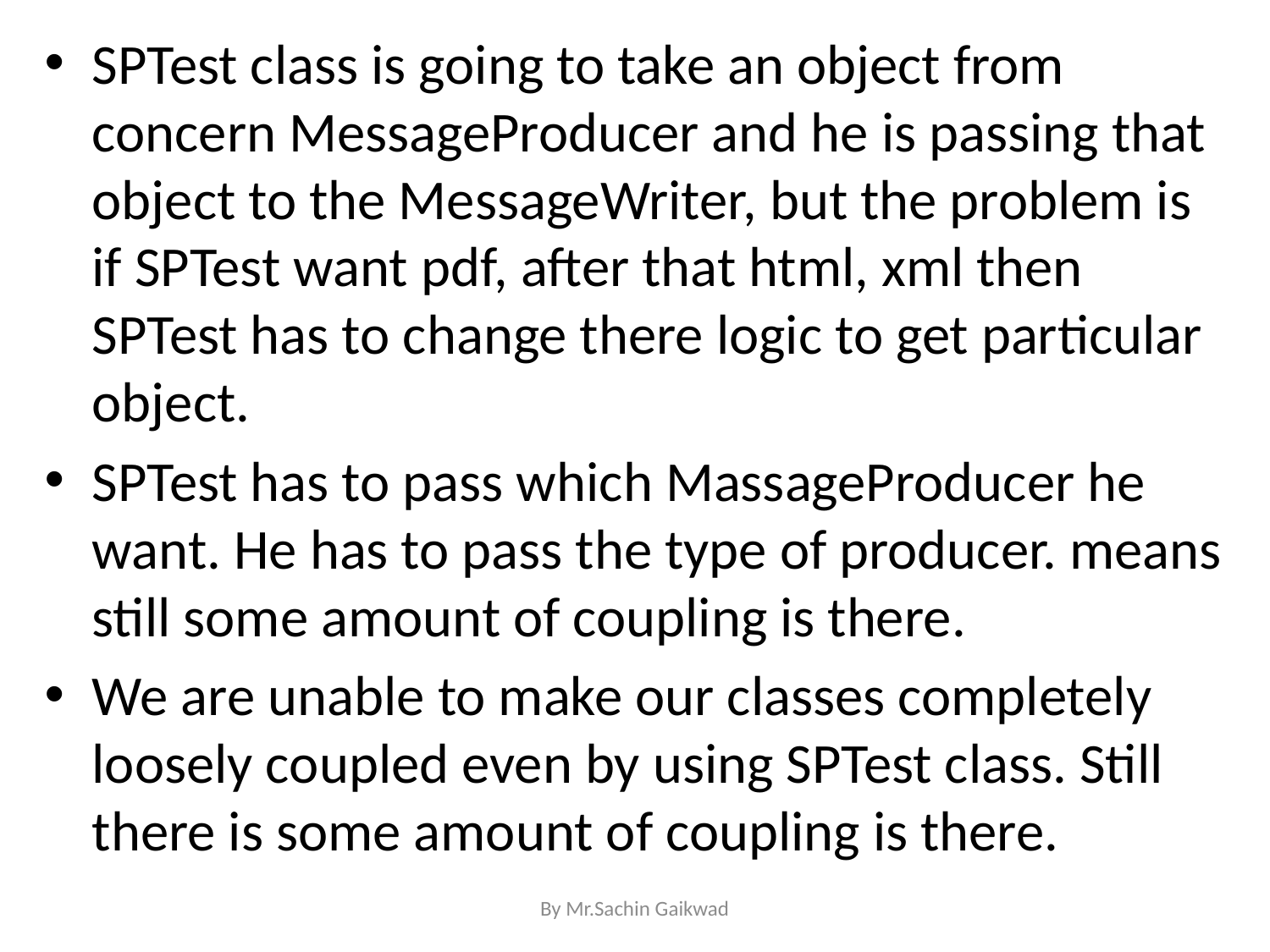

SPTest class is going to take an object from concern MessageProducer and he is passing that object to the MessageWriter, but the problem is if SPTest want pdf, after that html, xml then SPTest has to change there logic to get particular object.
SPTest has to pass which MassageProducer he want. He has to pass the type of producer. means still some amount of coupling is there.
We are unable to make our classes completely loosely coupled even by using SPTest class. Still there is some amount of coupling is there.

By Mr.Sachin Gaikwad